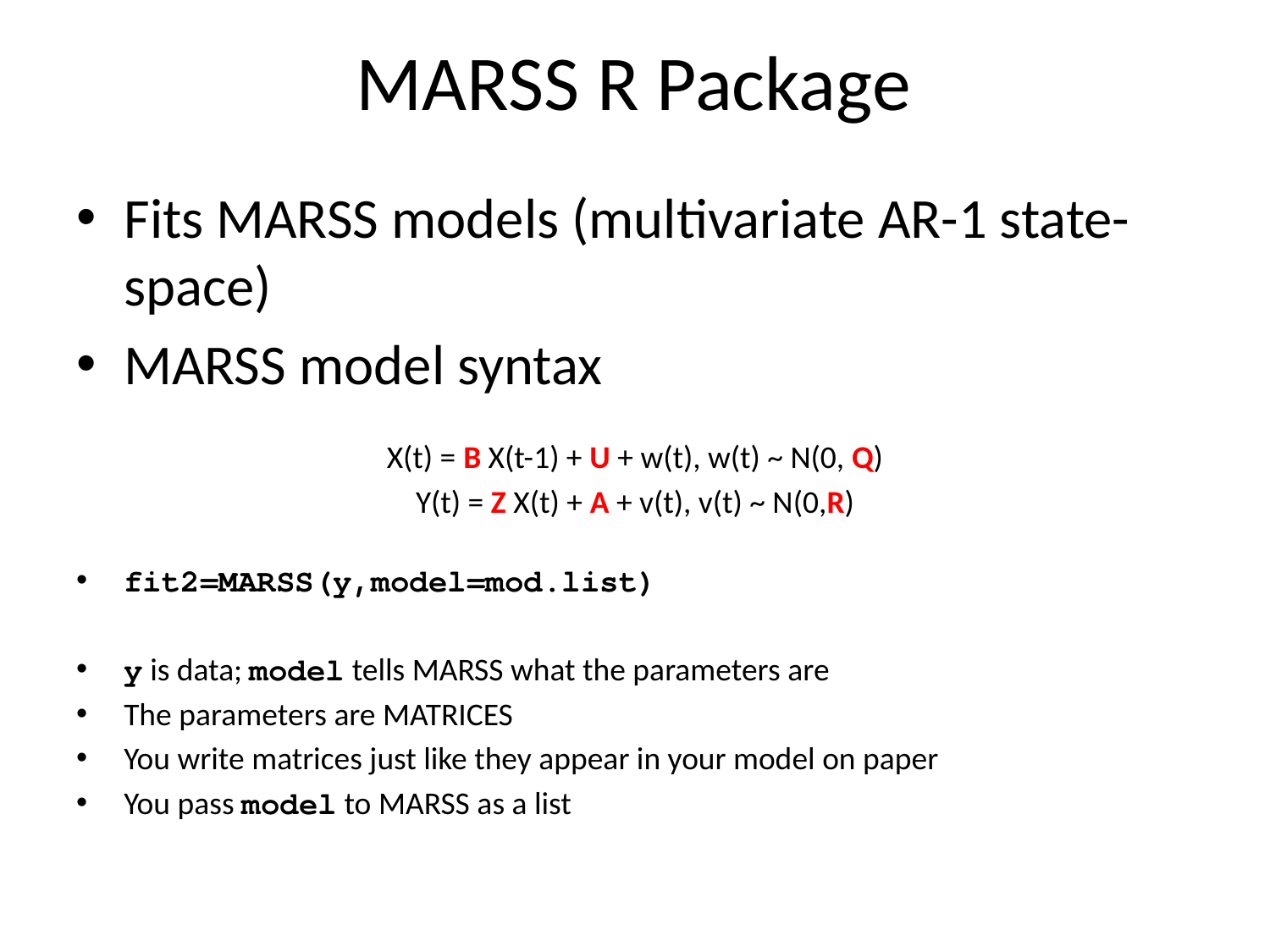

# MARSS R Package
Fits MARSS models (multivariate AR-1 state-space)
MARSS model syntax

X(t) = B X(t-1) + U + w(t), w(t) ~ N(0, Q)
Y(t) = Z X(t) + A + v(t), v(t) ~ N(0,R)

fit2=MARSS(y,model=mod.list)

y is data; model tells MARSS what the parameters are
The parameters are MATRICES
You write matrices just like they appear in your model on paper
You pass model to MARSS as a list